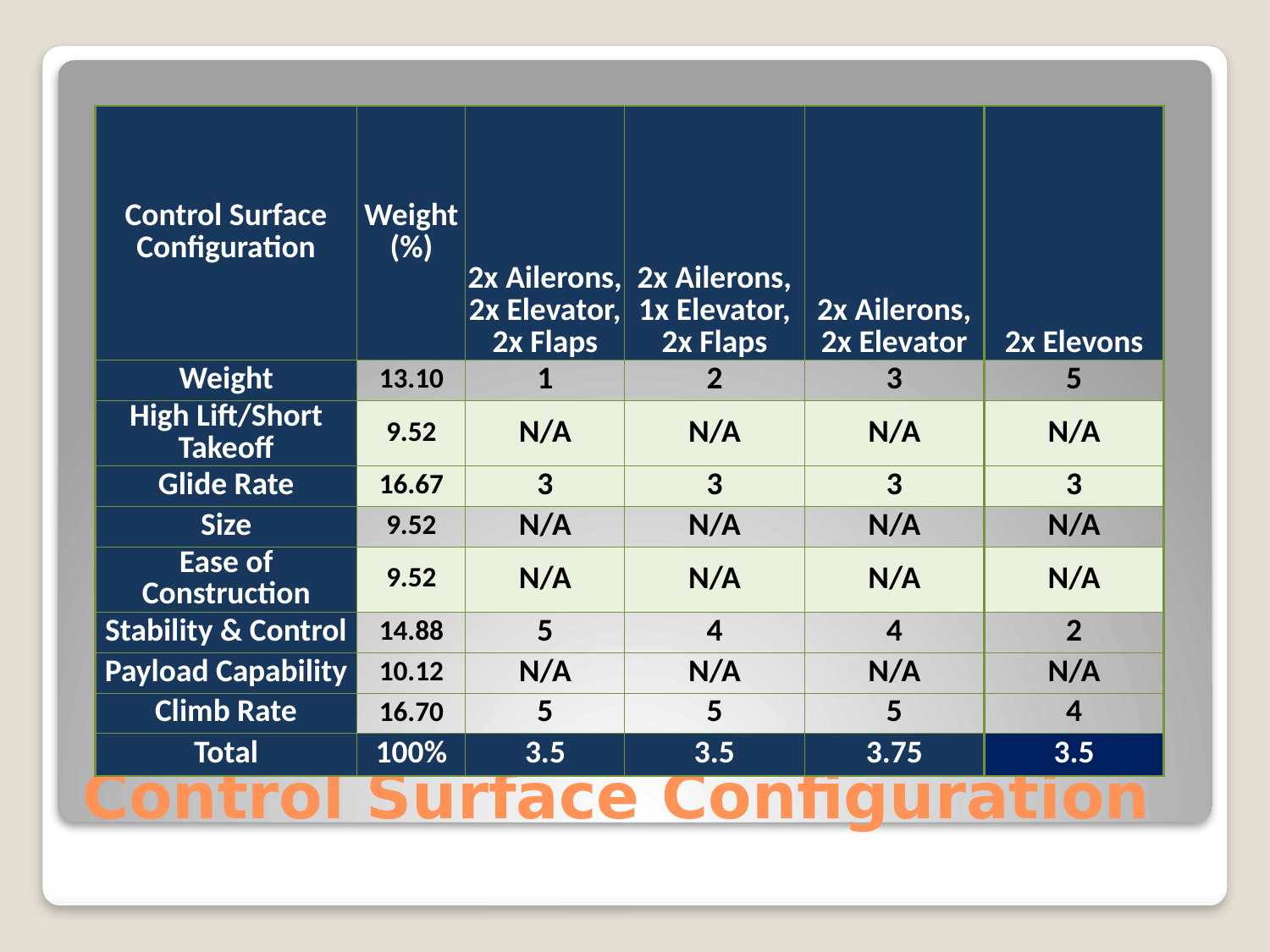

| Control Surface Configuration | Weight (%) | 2x Ailerons, 2x Elevator, 2x Flaps | 2x Ailerons, 1x Elevator, 2x Flaps | 2x Ailerons, 2x Elevator | 2x Elevons |
| --- | --- | --- | --- | --- | --- |
| Weight | 13.10 | 1 | 2 | 3 | 5 |
| High Lift/Short Takeoff | 9.52 | N/A | N/A | N/A | N/A |
| Glide Rate | 16.67 | 3 | 3 | 3 | 3 |
| Size | 9.52 | N/A | N/A | N/A | N/A |
| Ease of Construction | 9.52 | N/A | N/A | N/A | N/A |
| Stability & Control | 14.88 | 5 | 4 | 4 | 2 |
| Payload Capability | 10.12 | N/A | N/A | N/A | N/A |
| Climb Rate | 16.70 | 5 | 5 | 5 | 4 |
| Total | 100% | 3.5 | 3.5 | 3.75 | 3.5 |
# Control Surface Configuration